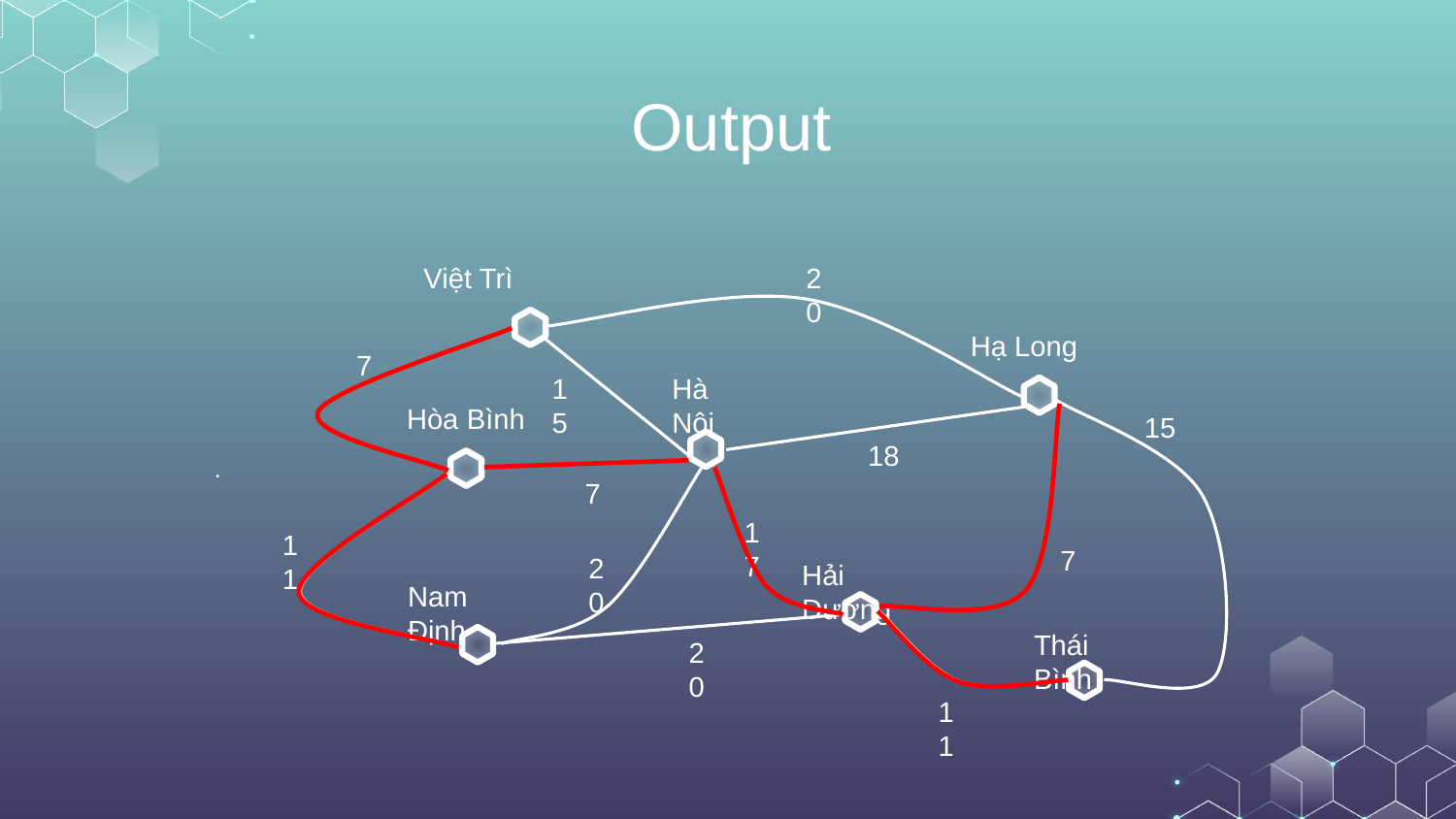

# Output
.

Việt Trì
20

Hạ Long

7
15
Hà Nội

Hòa Bình
15

18

7

17
11
7
20
Hải Dương
Nam Định

Thái Bình
20

11